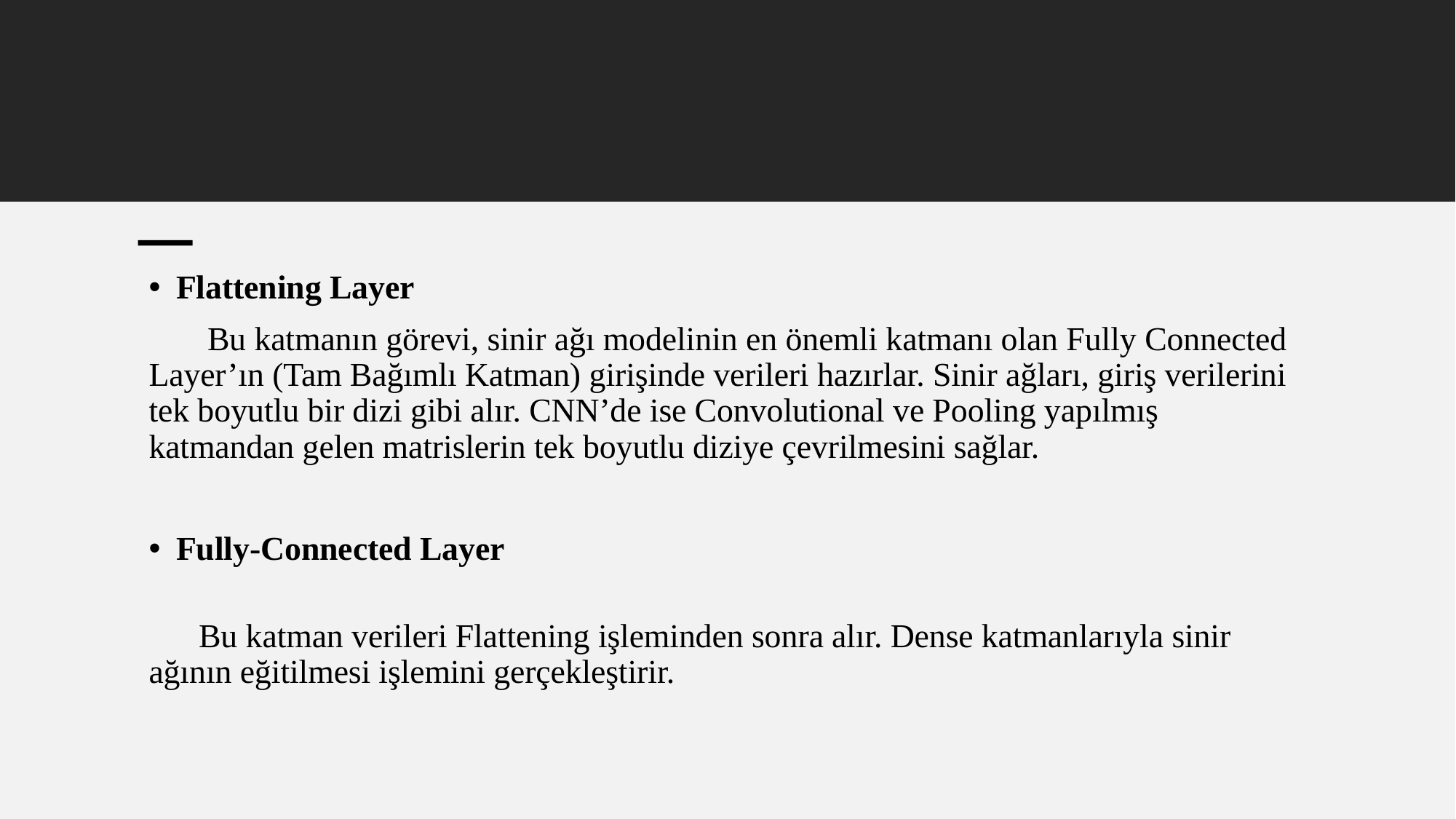

#

Flattening Layer
       Bu katmanın görevi, sinir ağı modelinin en önemli katmanı olan Fully Connected Layer’ın (Tam Bağımlı Katman) girişinde verileri hazırlar. Sinir ağları, giriş verilerini tek boyutlu bir dizi gibi alır. CNN’de ise Convolutional ve Pooling yapılmış katmandan gelen matrislerin tek boyutlu diziye çevrilmesini sağlar.

Fully-Connected Layer
      Bu katman verileri Flattening işleminden sonra alır. Dense katmanlarıyla sinir ağının eğitilmesi işlemini gerçekleştirir.